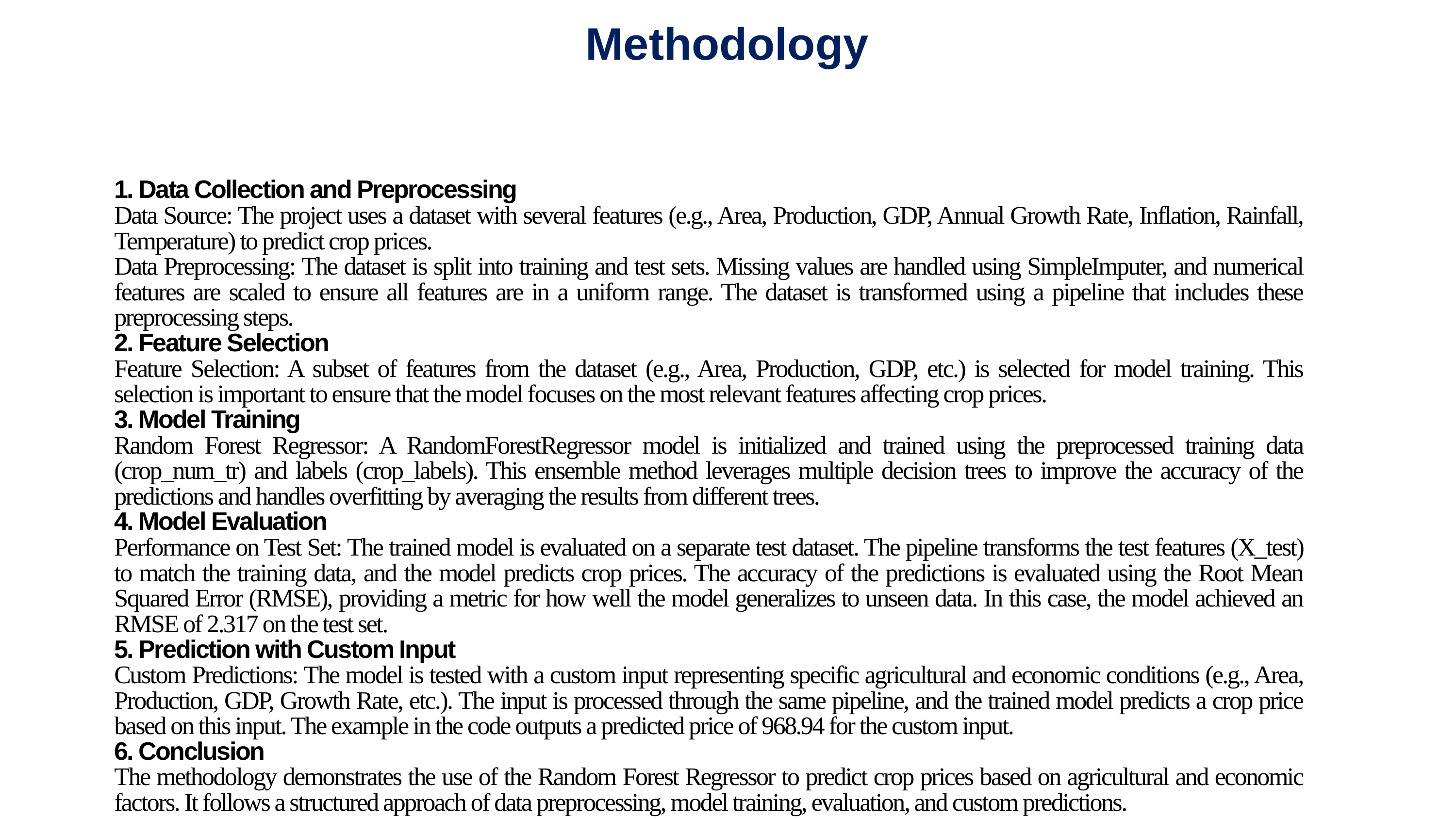

Methodology

1. Data Collection and Preprocessing
Data Source: The project uses a dataset with several features (e.g., Area, Production, GDP, Annual Growth Rate, Inflation, Rainfall, Temperature) to predict crop prices.
Data Preprocessing: The dataset is split into training and test sets. Missing values are handled using SimpleImputer, and numerical features are scaled to ensure all features are in a uniform range. The dataset is transformed using a pipeline that includes these preprocessing steps.
2. Feature Selection
Feature Selection: A subset of features from the dataset (e.g., Area, Production, GDP, etc.) is selected for model training. This selection is important to ensure that the model focuses on the most relevant features affecting crop prices.
3. Model Training
Random Forest Regressor: A RandomForestRegressor model is initialized and trained using the preprocessed training data (crop_num_tr) and labels (crop_labels). This ensemble method leverages multiple decision trees to improve the accuracy of the predictions and handles overfitting by averaging the results from different trees.
4. Model Evaluation
Performance on Test Set: The trained model is evaluated on a separate test dataset. The pipeline transforms the test features (X_test) to match the training data, and the model predicts crop prices. The accuracy of the predictions is evaluated using the Root Mean Squared Error (RMSE), providing a metric for how well the model generalizes to unseen data. In this case, the model achieved an RMSE of 2.317 on the test set.
5. Prediction with Custom Input
Custom Predictions: The model is tested with a custom input representing specific agricultural and economic conditions (e.g., Area, Production, GDP, Growth Rate, etc.). The input is processed through the same pipeline, and the trained model predicts a crop price based on this input. The example in the code outputs a predicted price of 968.94 for the custom input.
6. Conclusion
The methodology demonstrates the use of the Random Forest Regressor to predict crop prices based on agricultural and economic factors. It follows a structured approach of data preprocessing, model training, evaluation, and custom predictions.